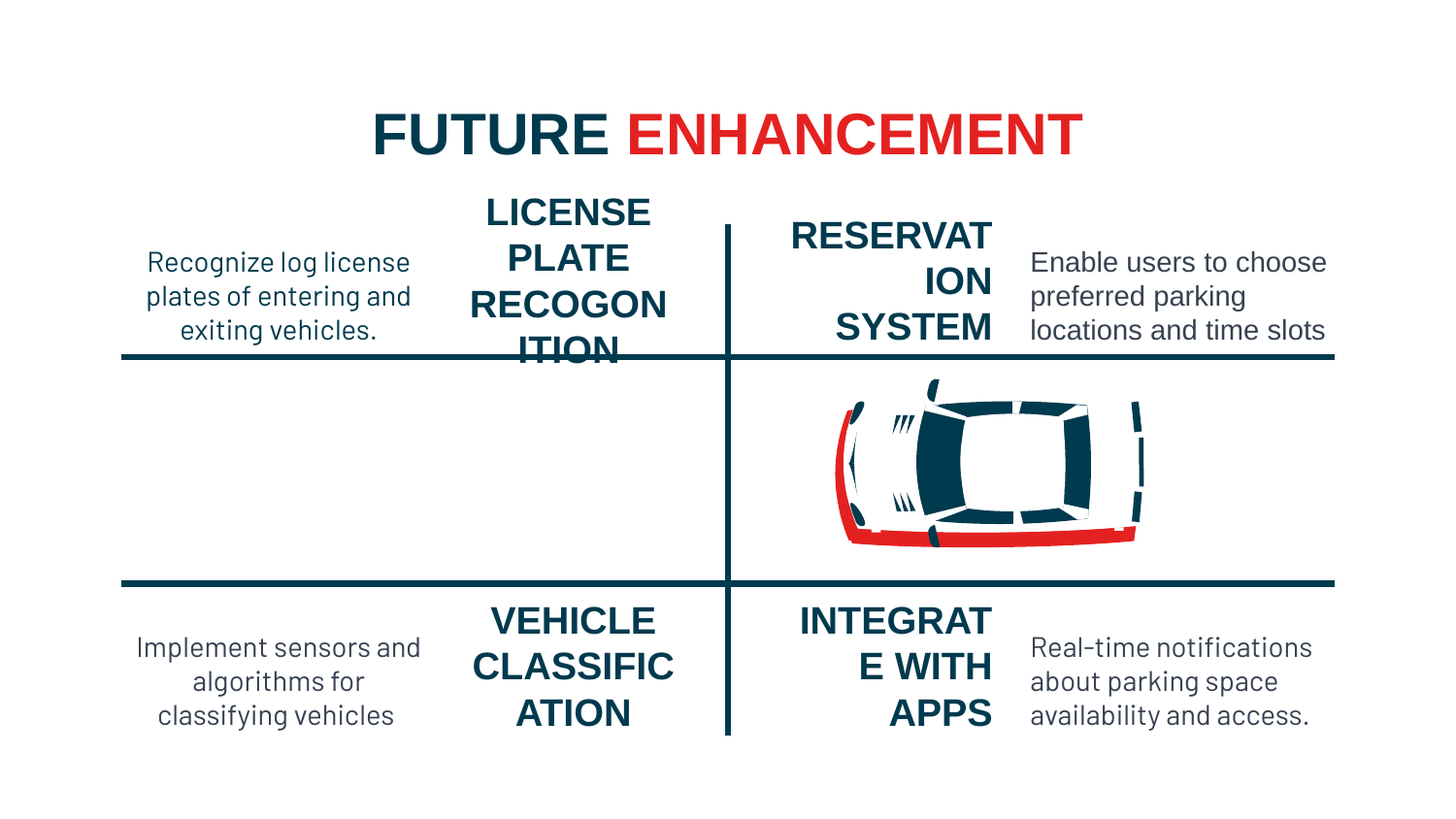

# FUTURE ENHANCEMENT
Recognize log license plates of entering and exiting vehicles.
LICENSE PLATE RECOGONITION
RESERVATION SYSTEM
Enable users to choose preferred parking locations and time slots

Implement sensors and algorithms for classifying vehicles
Real-time notifications about parking space availability and access.
VEHICLE CLASSIFICATION
INTEGRATE WITH APPS